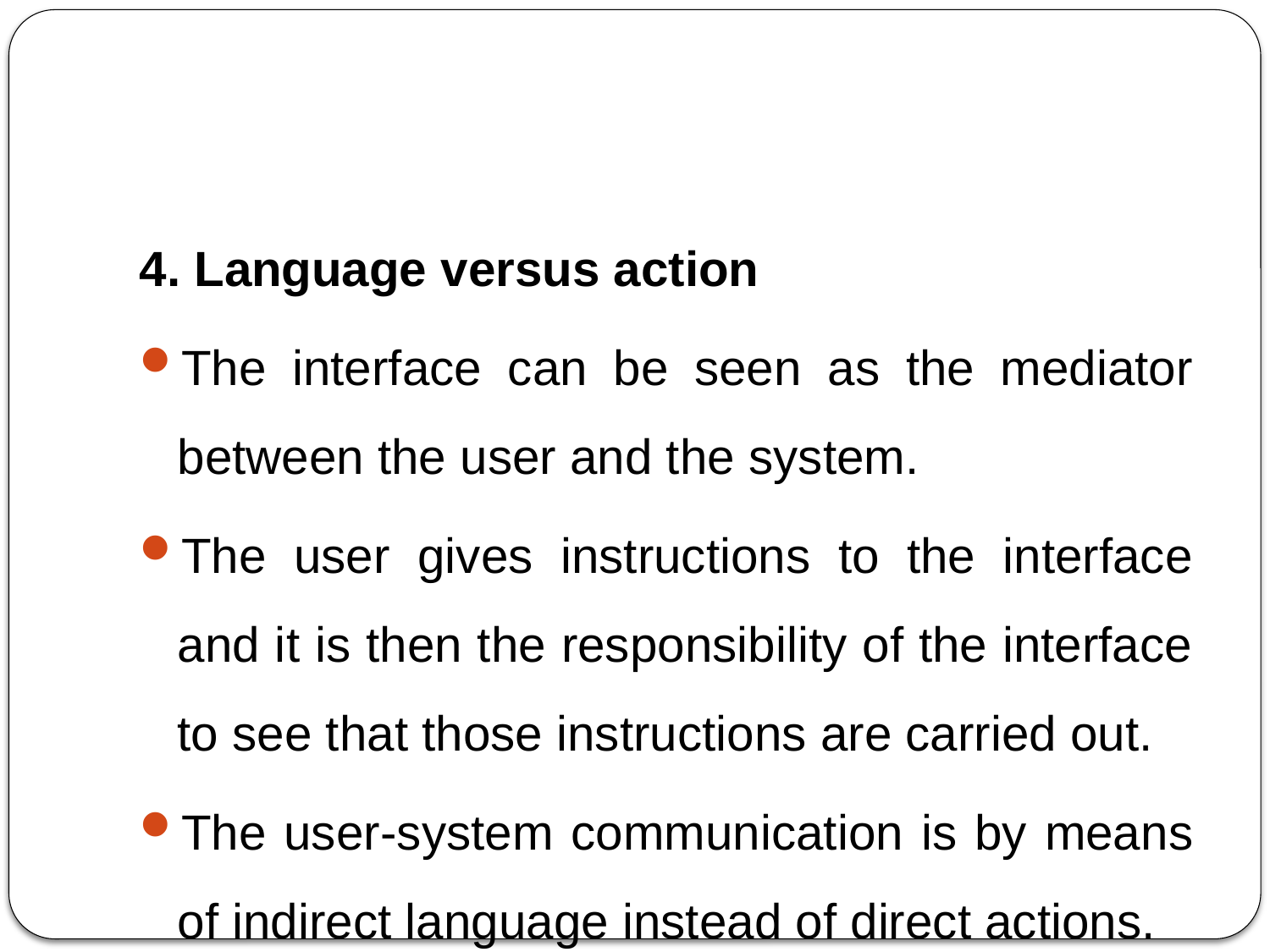

#
4. Language versus action
The interface can be seen as the mediator between the user and the system.
The user gives instructions to the interface and it is then the responsibility of the interface to see that those instructions are carried out.
The user-system communication is by means of indirect language instead of direct actions.